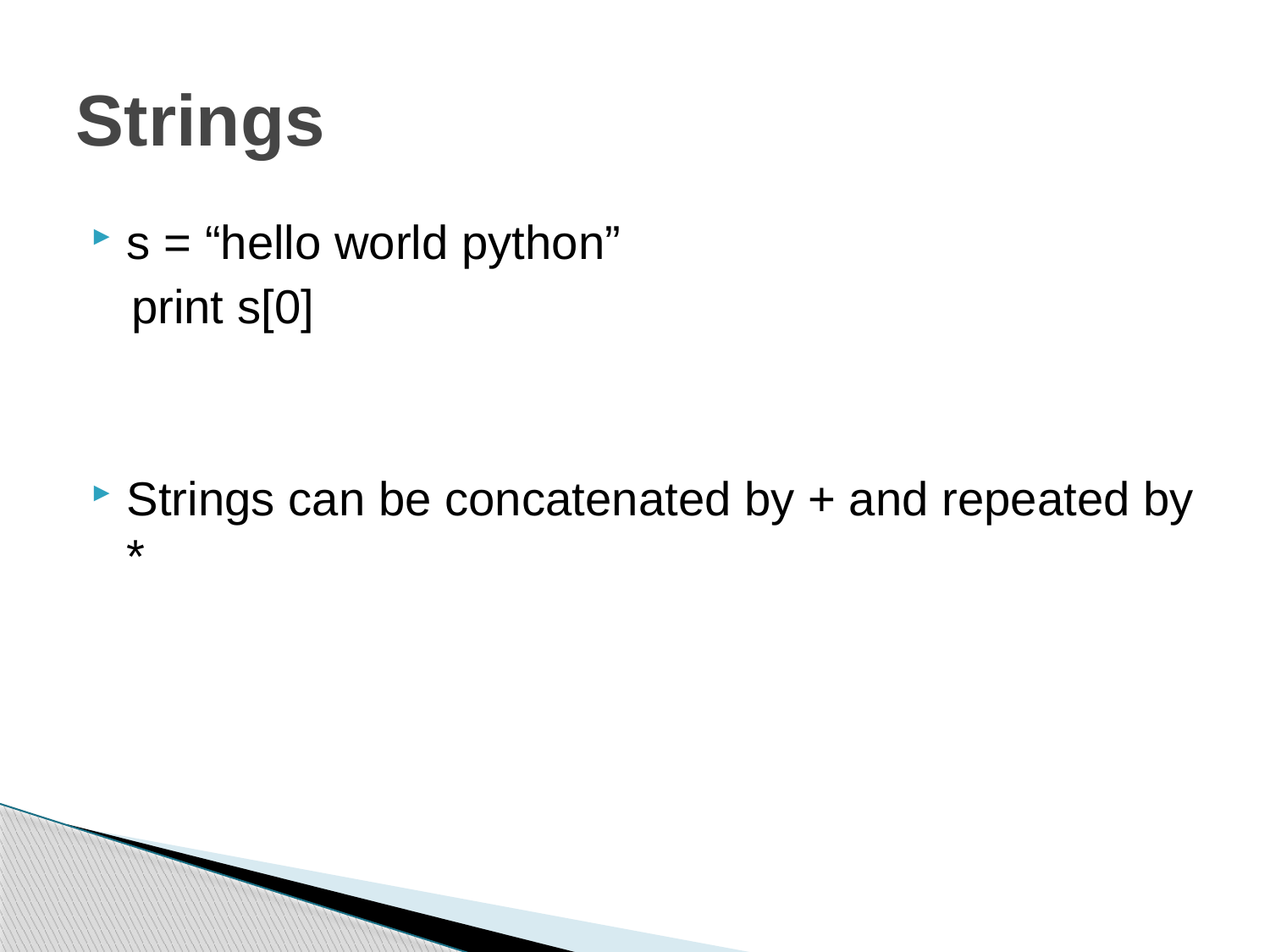

# Strings
s = “hello world python”
   print s[0]

Strings can be concatenated by + and repeated by *